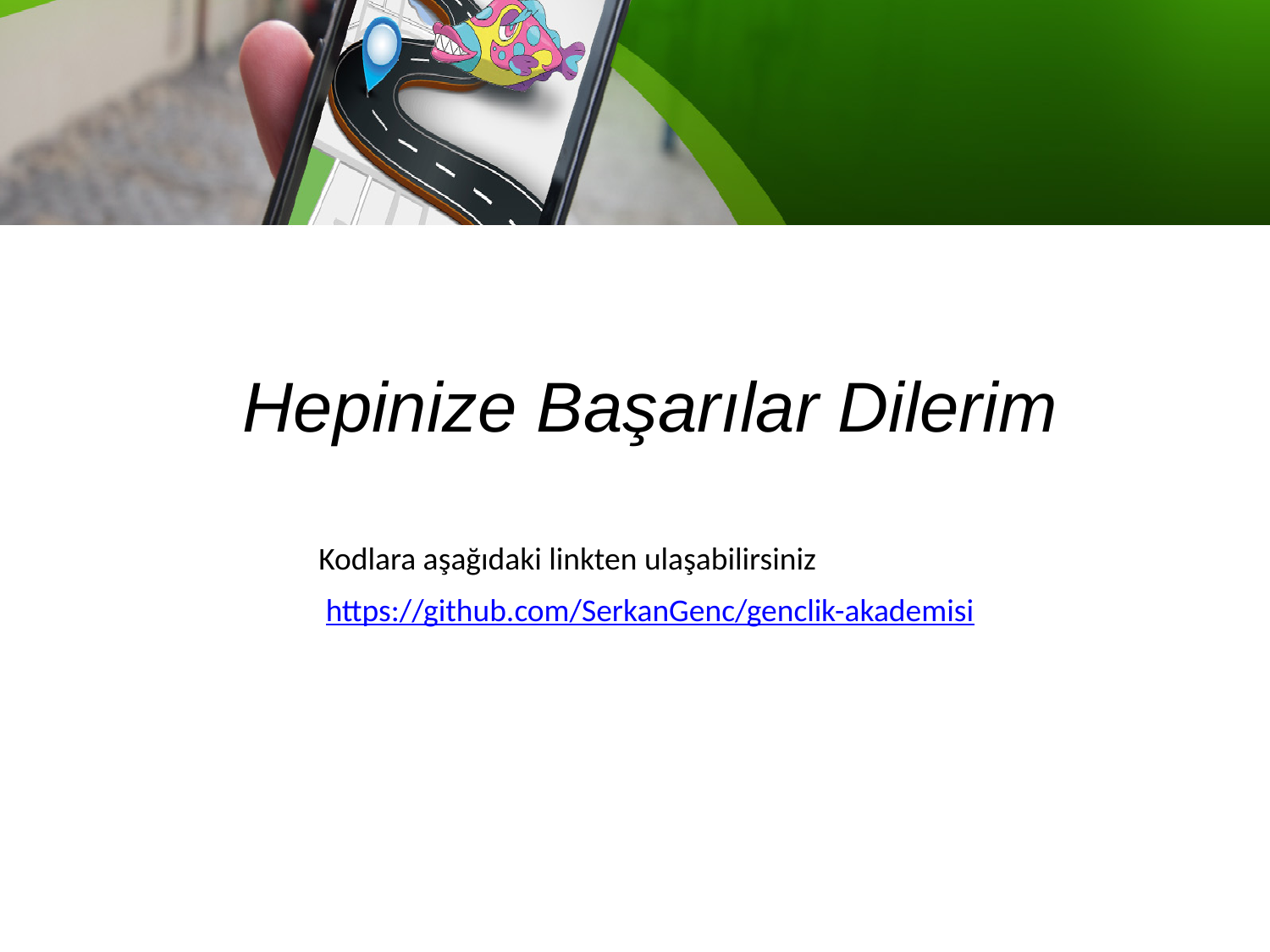

Hepinize Başarılar Dilerim
Kodlara aşağıdaki linkten ulaşabilirsiniz
https://github.com/SerkanGenc/genclik-akademisi